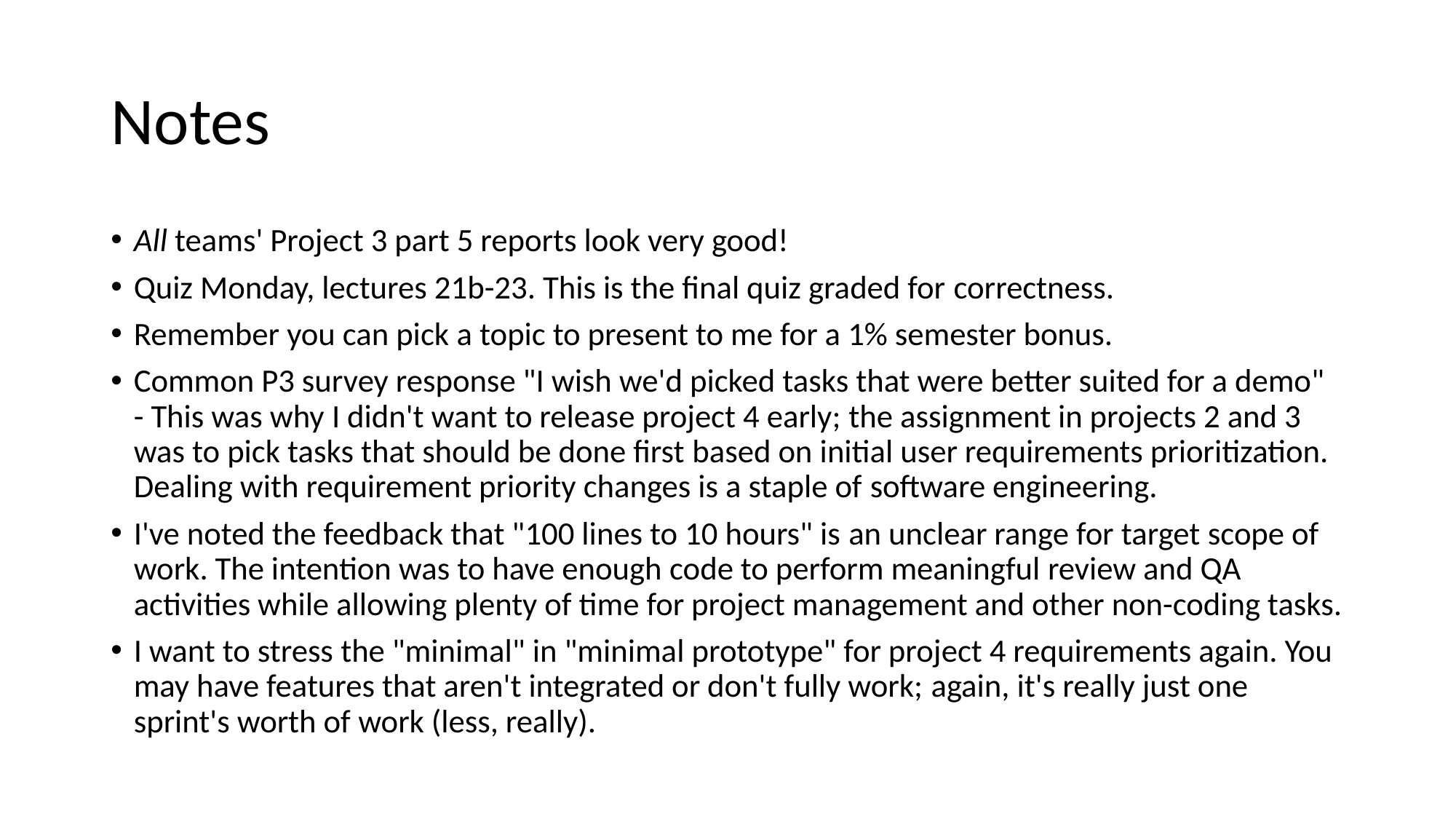

# Notes
All teams' Project 3 part 5 reports look very good!
Quiz Monday, lectures 21b-23. This is the final quiz graded for correctness.
Remember you can pick a topic to present to me for a 1% semester bonus.
Common P3 survey response "I wish we'd picked tasks that were better suited for a demo" - This was why I didn't want to release project 4 early; the assignment in projects 2 and 3 was to pick tasks that should be done first based on initial user requirements prioritization. Dealing with requirement priority changes is a staple of software engineering.
I've noted the feedback that "100 lines to 10 hours" is an unclear range for target scope of work. The intention was to have enough code to perform meaningful review and QA activities while allowing plenty of time for project management and other non-coding tasks.
I want to stress the "minimal" in "minimal prototype" for project 4 requirements again. You may have features that aren't integrated or don't fully work; again, it's really just one sprint's worth of work (less, really).